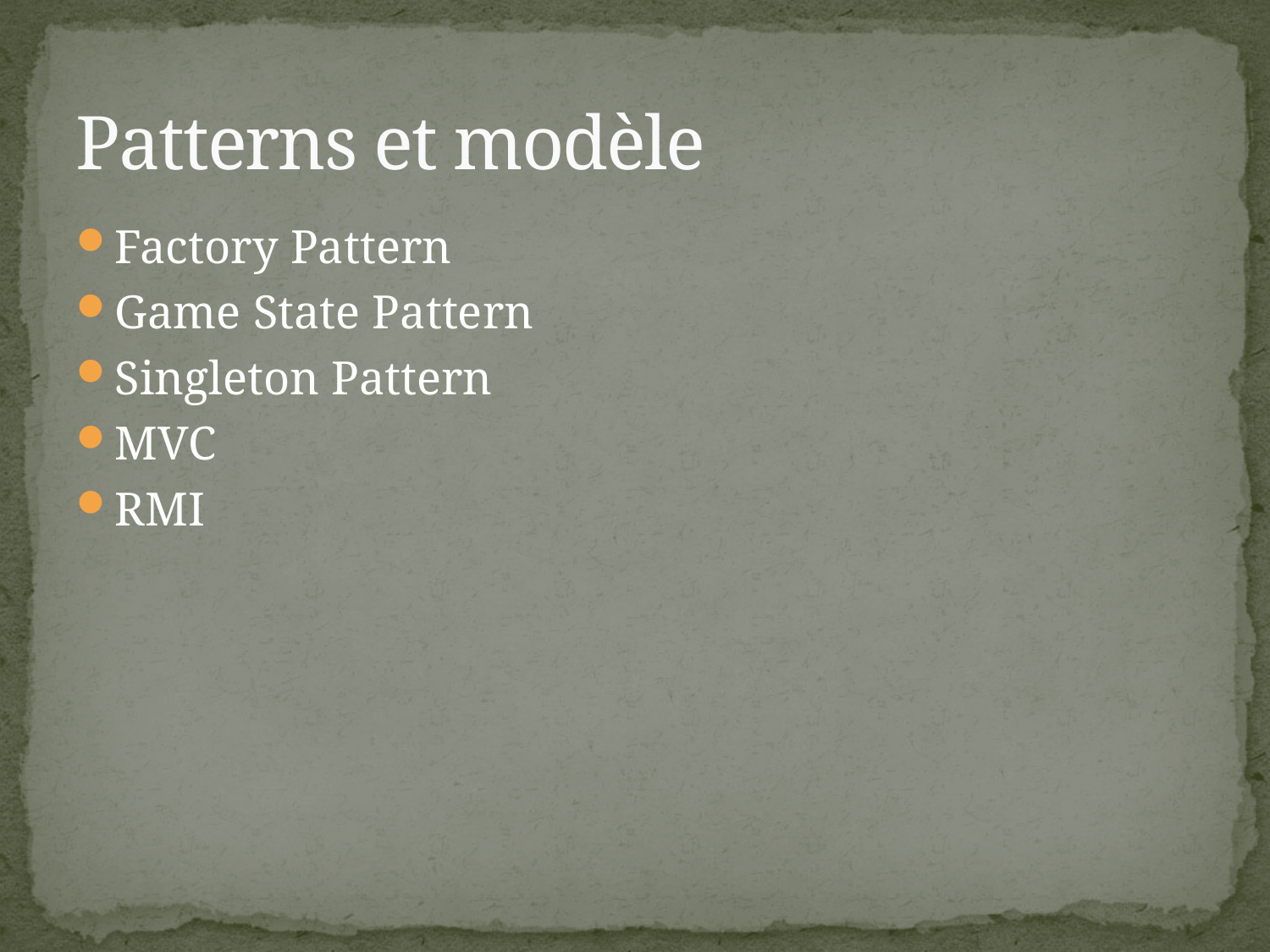

# Patterns et modèle
Factory Pattern
Game State Pattern
Singleton Pattern
MVC
RMI